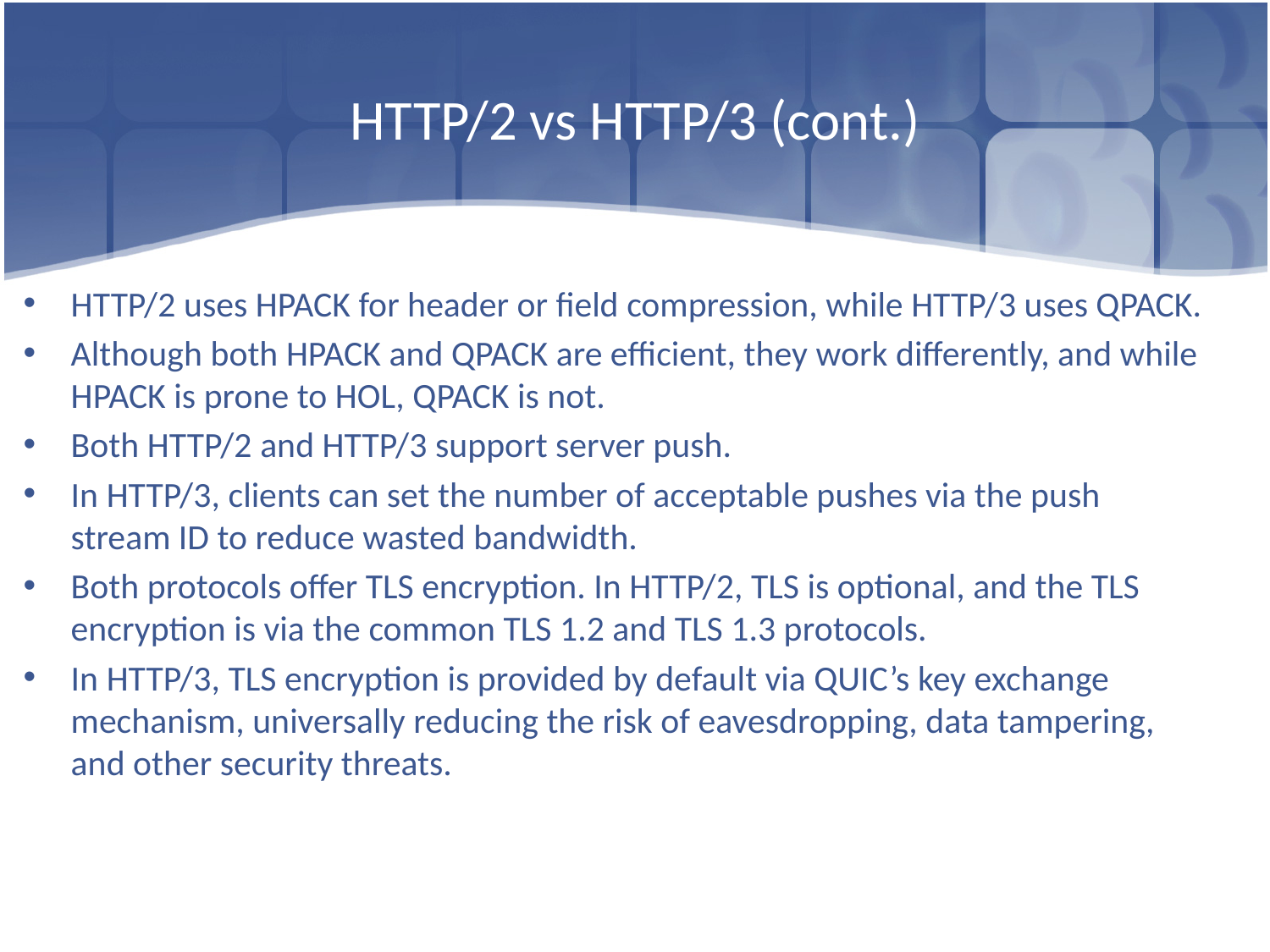

# HTTP/2 vs HTTP/3 (cont.)
HTTP/2 uses HPACK for header or field compression, while HTTP/3 uses QPACK.
Although both HPACK and QPACK are efficient, they work differently, and while HPACK is prone to HOL, QPACK is not.
Both HTTP/2 and HTTP/3 support server push.
In HTTP/3, clients can set the number of acceptable pushes via the push stream ID to reduce wasted bandwidth.
Both protocols offer TLS encryption. In HTTP/2, TLS is optional, and the TLS encryption is via the common TLS 1.2 and TLS 1.3 protocols.
In HTTP/3, TLS encryption is provided by default via QUIC’s key exchange mechanism, universally reducing the risk of eavesdropping, data tampering, and other security threats.